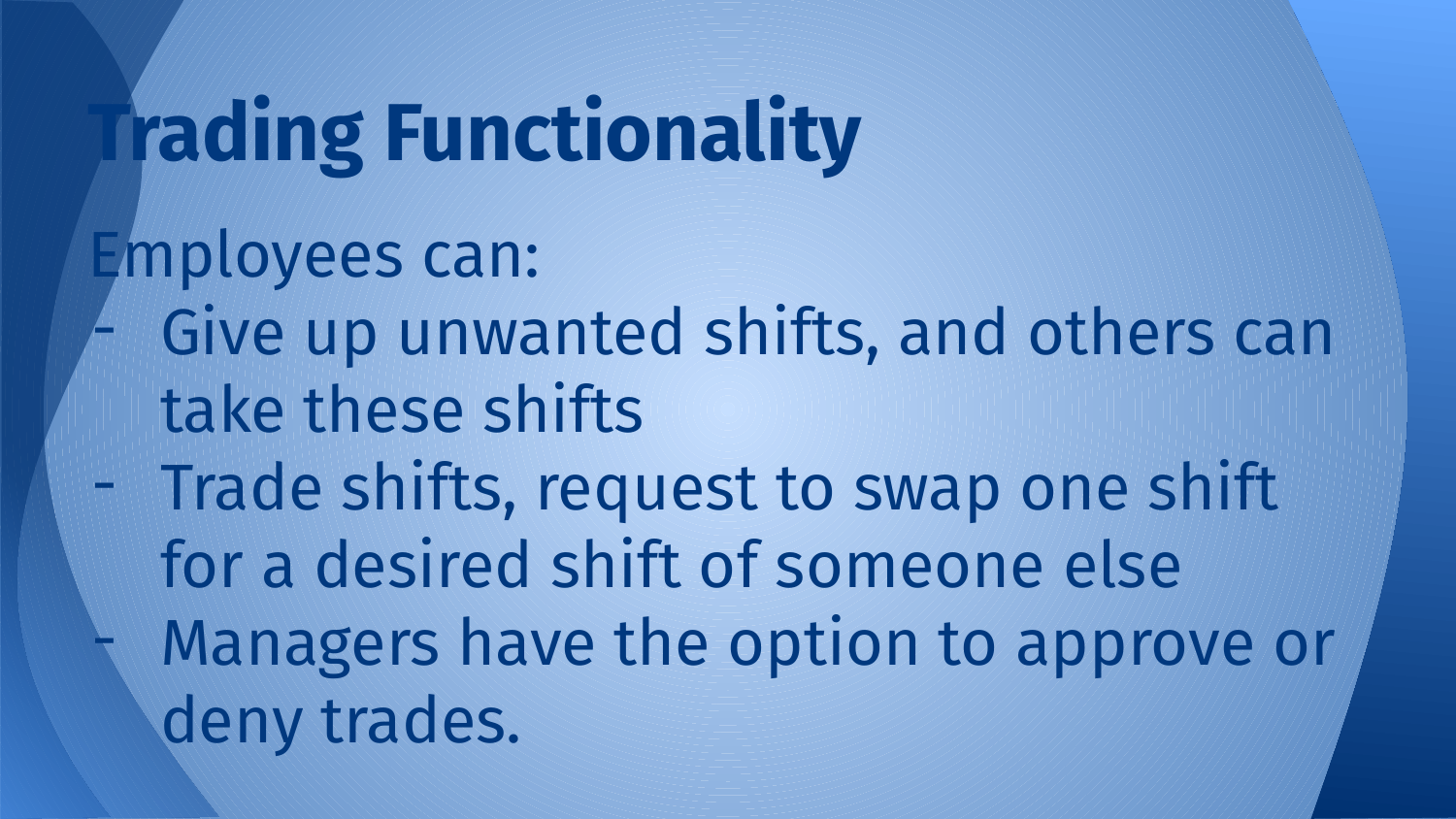

# Trading Functionality
Employees can:
Give up unwanted shifts, and others can take these shifts
Trade shifts, request to swap one shift for a desired shift of someone else
Managers have the option to approve or deny trades.